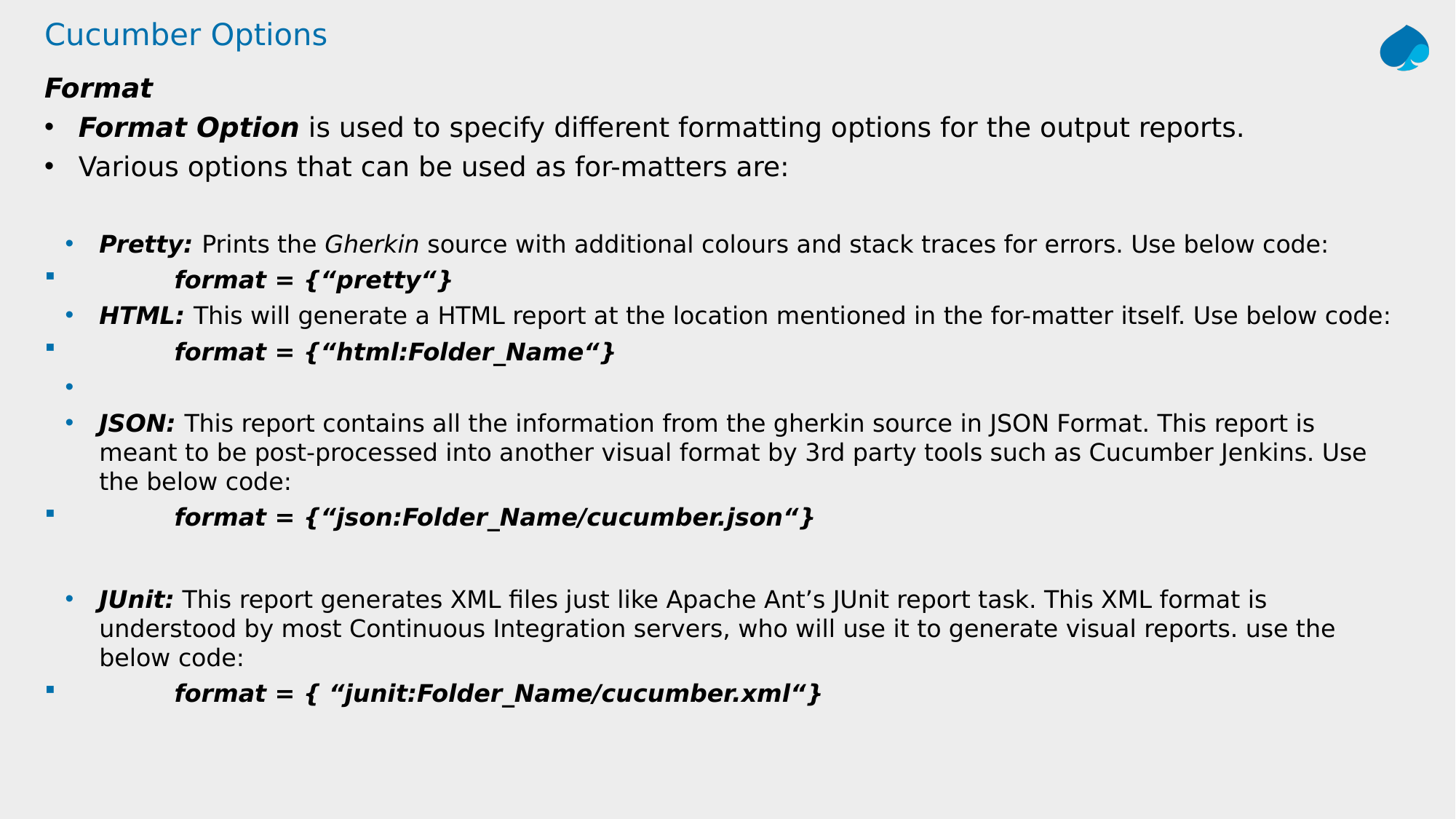

# Cucumber Options
Format
Format Option is used to specify different formatting options for the output reports.
Various options that can be used as for-matters are:

Pretty: Prints the Gherkin source with additional colours and stack traces for errors. Use below code:
	format = {“pretty“}
HTML: This will generate a HTML report at the location mentioned in the for-matter itself. Use below code:
	format = {“html:Folder_Name“}

JSON: This report contains all the information from the gherkin source in JSON Format. This report is meant to be post-processed into another visual format by 3rd party tools such as Cucumber Jenkins. Use the below code:
	format = {“json:Folder_Name/cucumber.json“}

JUnit: This report generates XML files just like Apache Ant’s JUnit report task. This XML format is understood by most Continuous Integration servers, who will use it to generate visual reports. use the below code:
	format = { “junit:Folder_Name/cucumber.xml“}